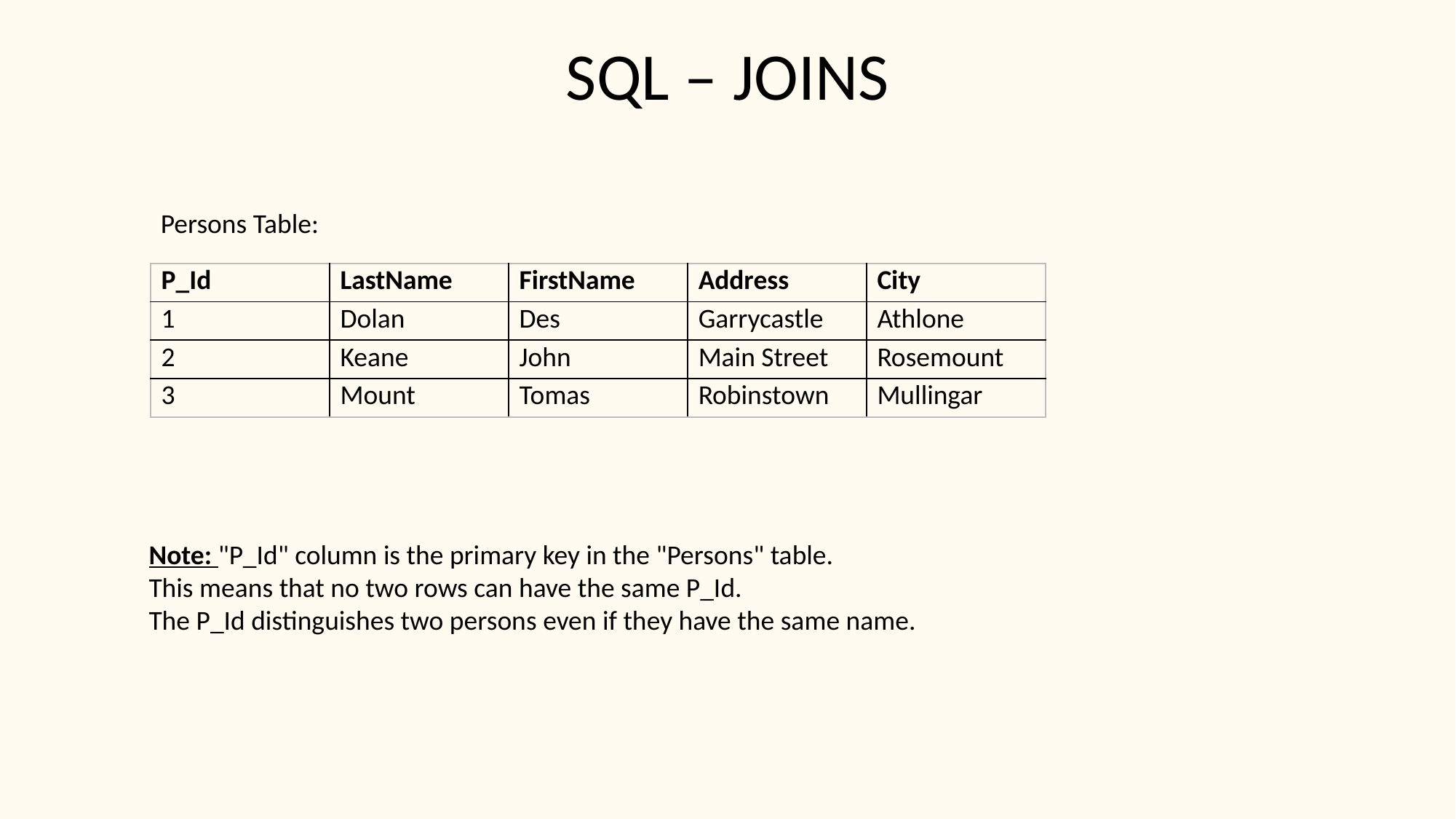

# SQL – JOINS
Persons Table:
| P\_Id | LastName | FirstName | Address | City |
| --- | --- | --- | --- | --- |
| 1 | Dolan | Des | Garrycastle | Athlone |
| 2 | Keane | John | Main Street | Rosemount |
| 3 | Mount | Tomas | Robinstown | Mullingar |
Note: "P_Id" column is the primary key in the "Persons" table.
This means that no two rows can have the same P_Id.
The P_Id distinguishes two persons even if they have the same name.